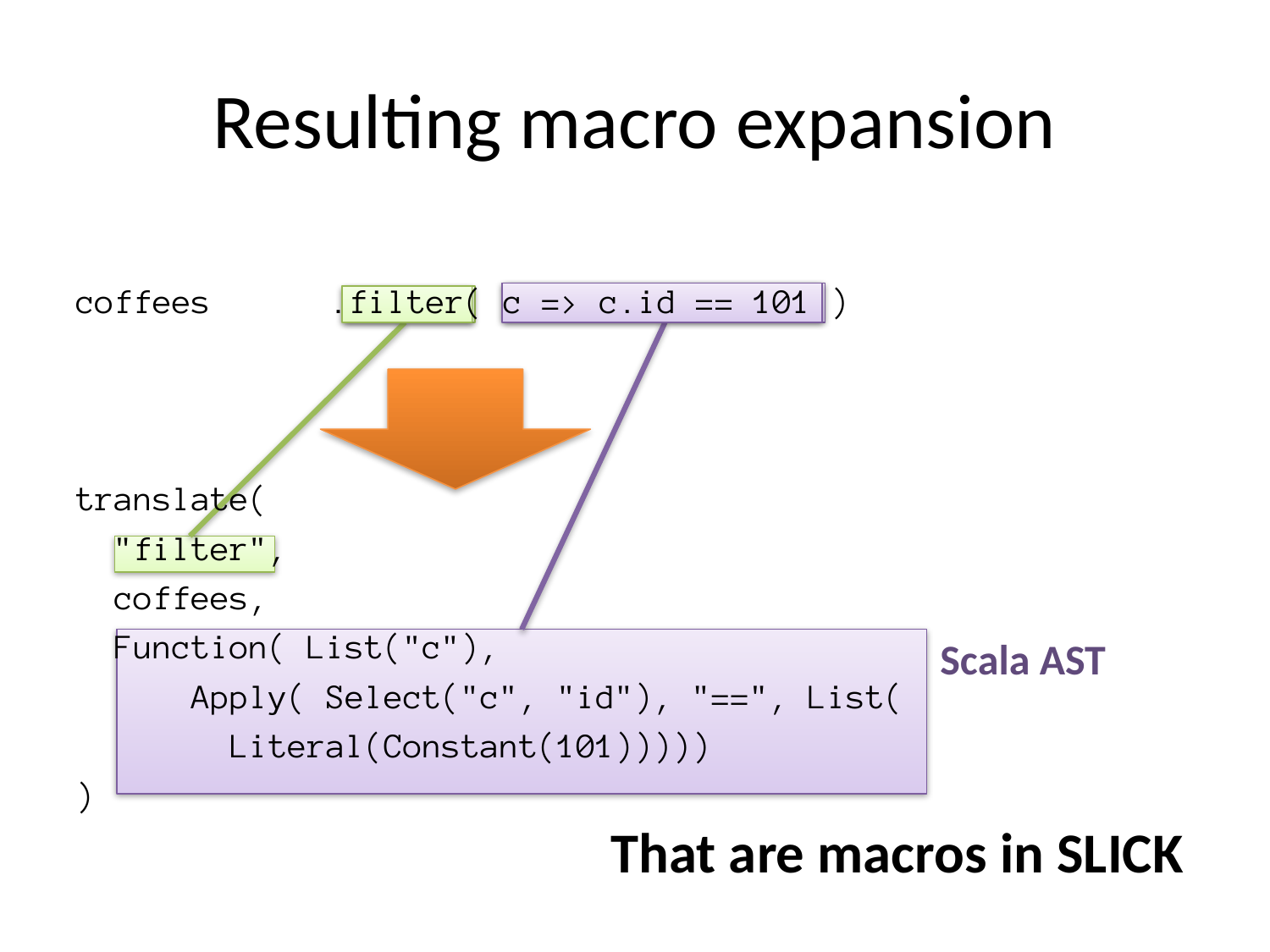

# Resulting macro expansion

coffees	.filter( c => c.id == 101 )

translate(
  "filter",
  coffees,
  Function( List("c"),
      Apply( Select("c", "id"), "==", List(
        Literal(Constant(101)))))
)

Scala AST

That are macros in SLICK